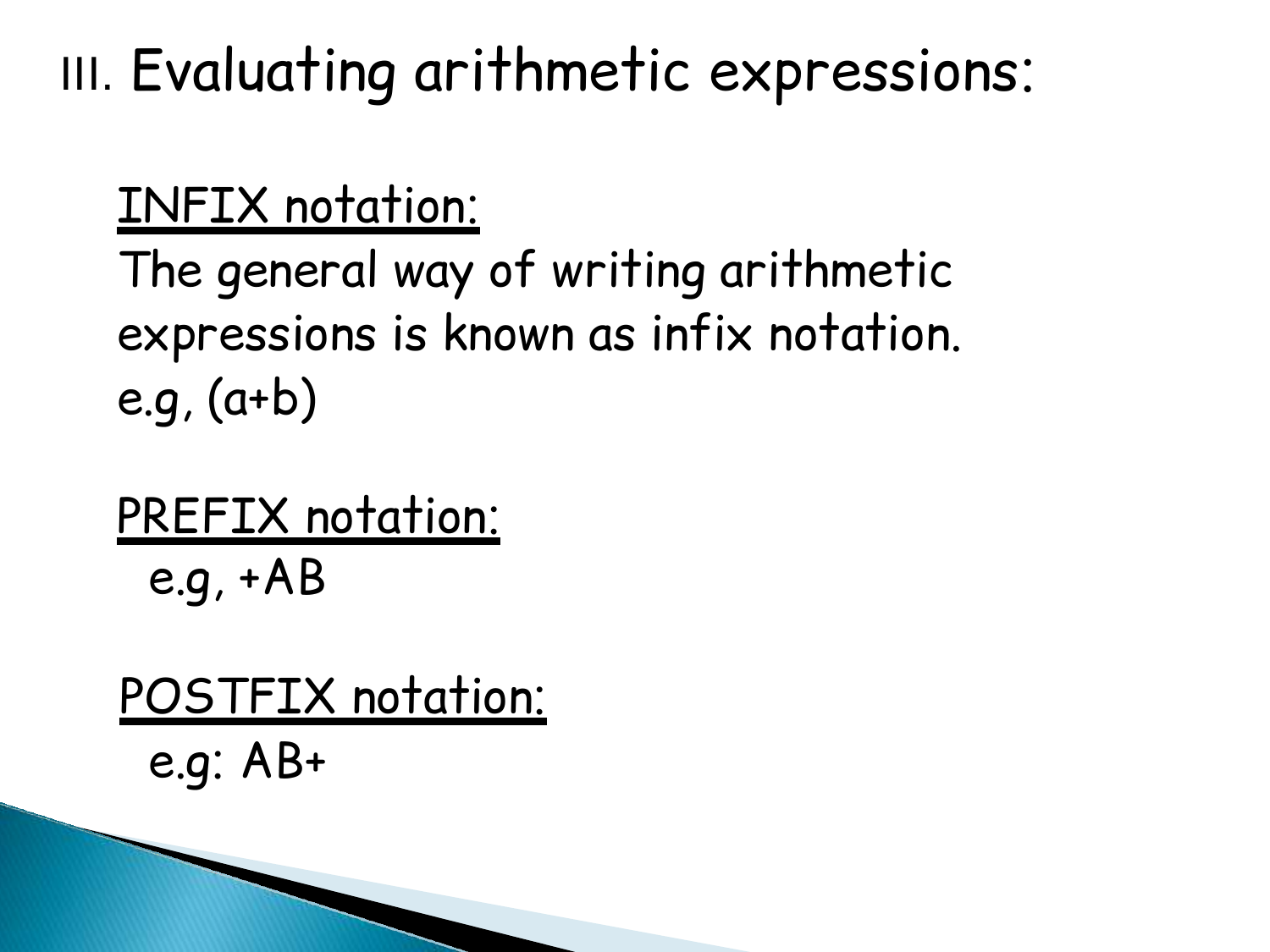

# III. Evaluating arithmetic expressions:
INFIX notation:
The general way of writing arithmetic  expressions is known as infix notation.  e.g, (a+b)

PREFIX notation:  e.g, +AB

POSTFIX notation:  e.g: AB+